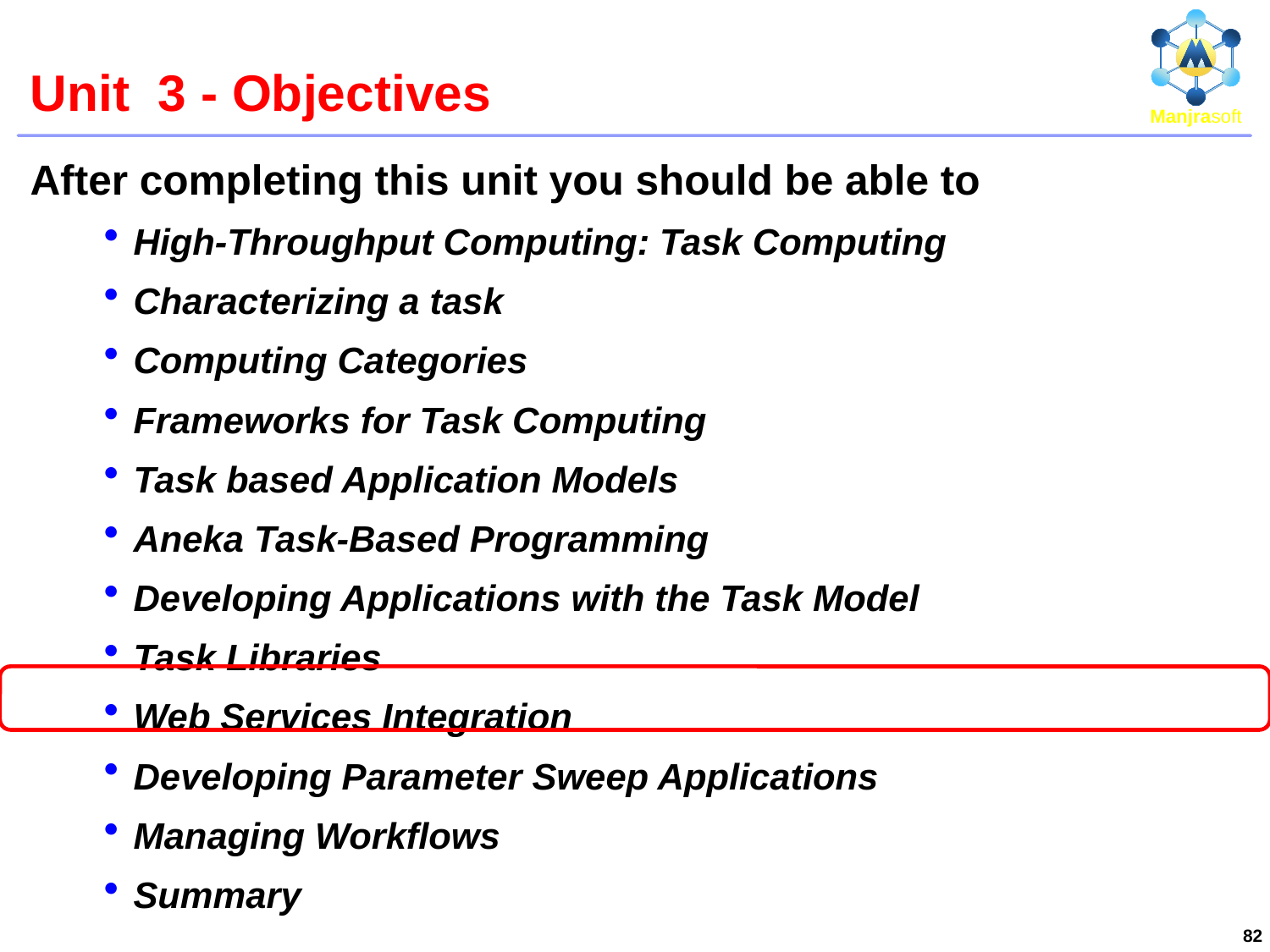

# Unit  3 - Objectives
After completing this unit you should be able to
High-Throughput Computing: Task Computing
Characterizing a task
Computing Categories
Frameworks for Task Computing
Task based Application Models
Aneka Task-Based Programming
Developing Applications with the Task Model
Task Libraries
Web Services Integration
Developing Parameter Sweep Applications
Managing Workflows
Summary

82